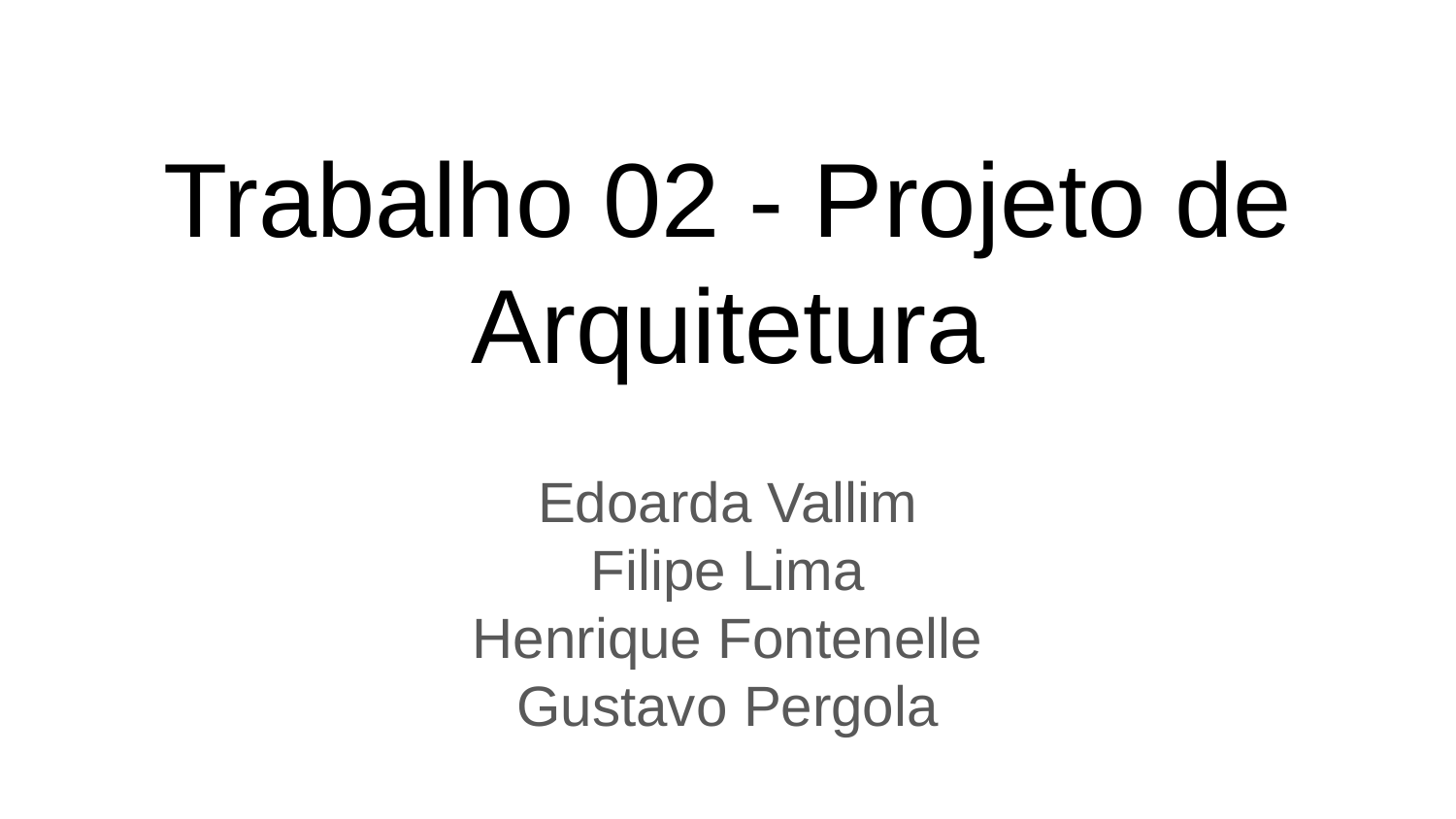

# Trabalho 02 - Projeto de Arquitetura

Edoarda Vallim
Filipe Lima
Henrique Fontenelle
Gustavo Pergola